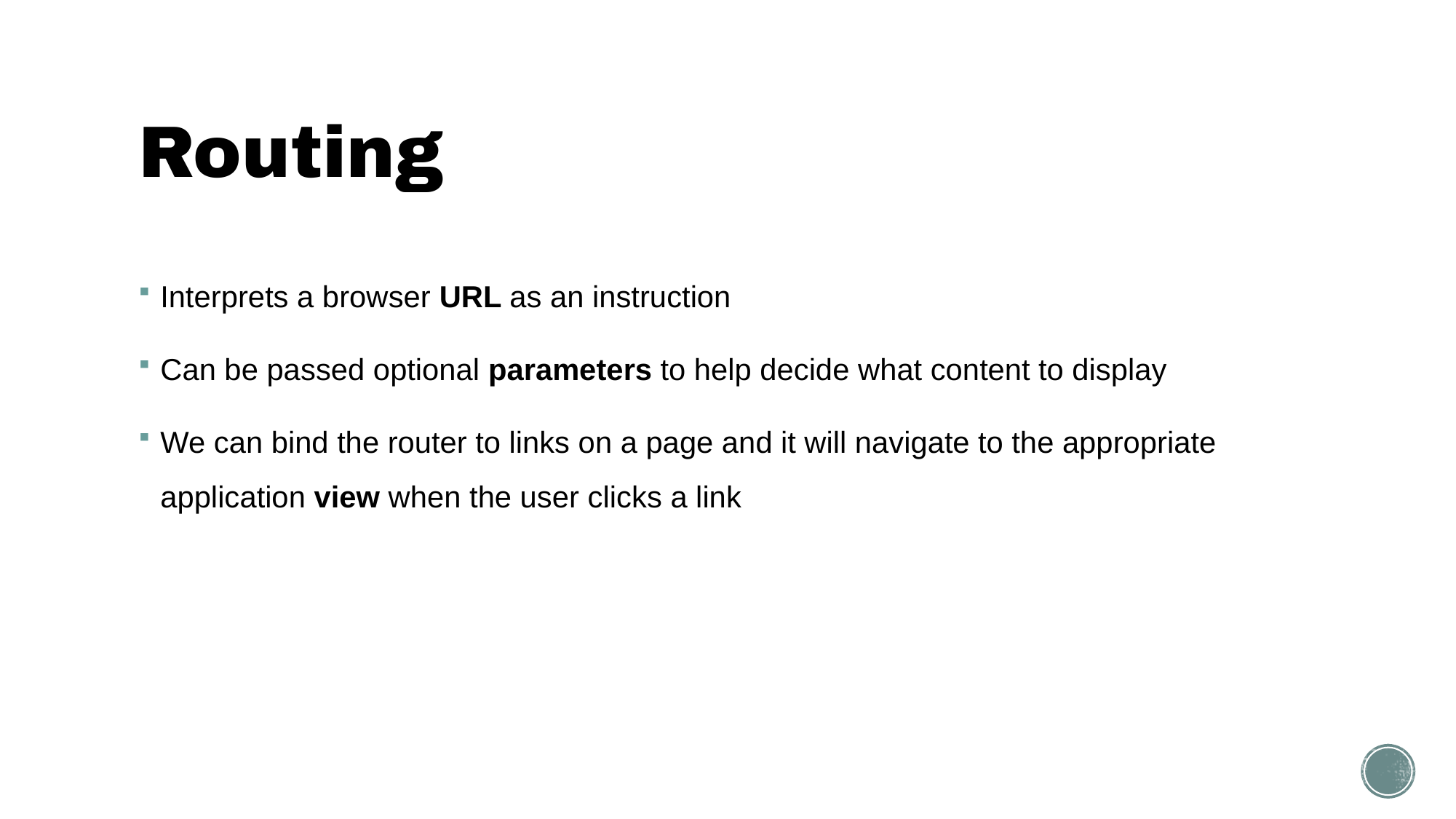

# Routing
Interprets a browser URL as an instruction
Can be passed optional parameters to help decide what content to display
We can bind the router to links on a page and it will navigate to the appropriate application view when the user clicks a link